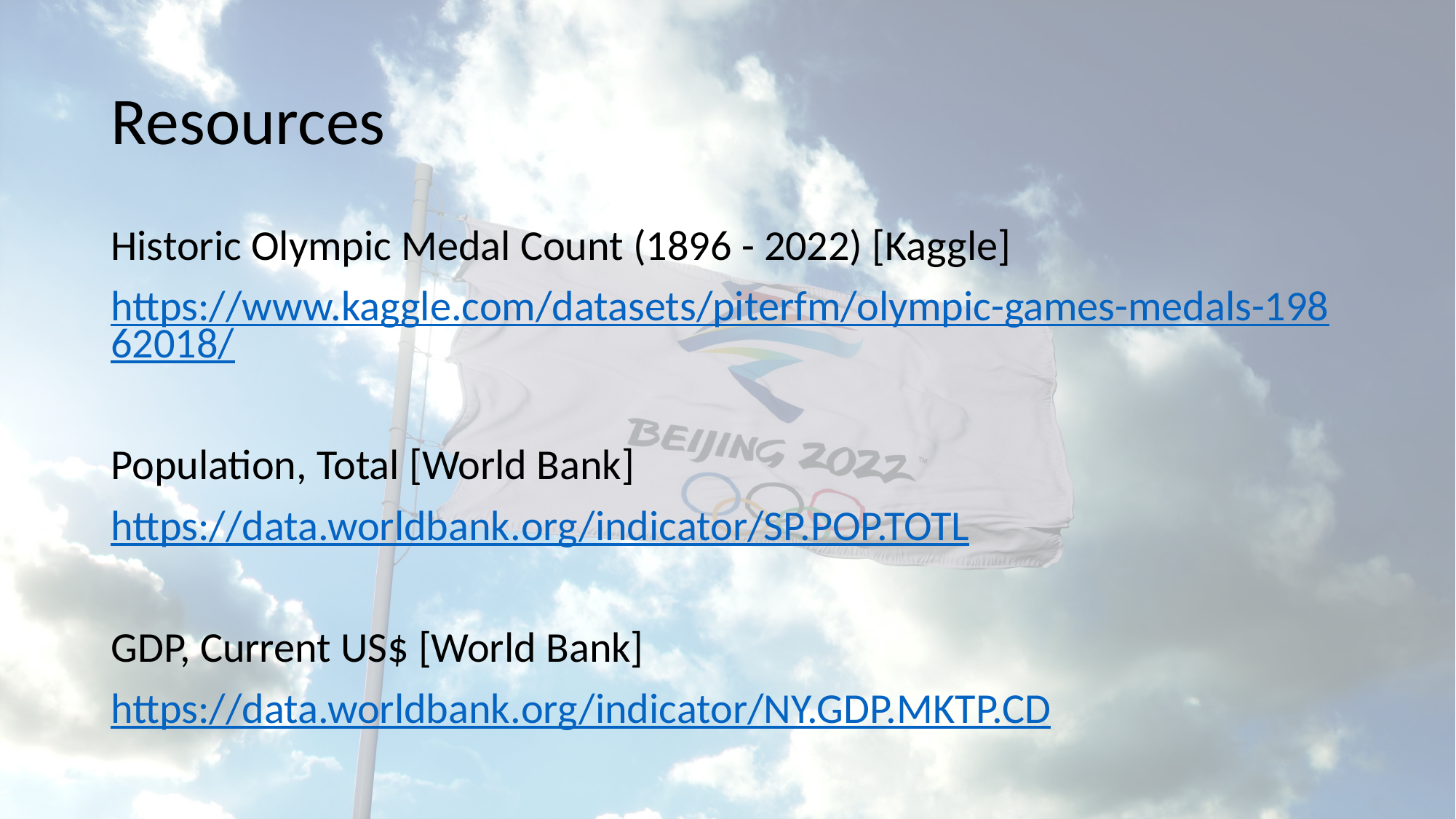

# Resources
Historic Olympic Medal Count (1896 - 2022) [Kaggle]
https://www.kaggle.com/datasets/piterfm/olympic-games-medals-19862018/

Population, Total [World Bank]
https://data.worldbank.org/indicator/SP.POP.TOTL

GDP, Current US$ [World Bank]
https://data.worldbank.org/indicator/NY.GDP.MKTP.CD